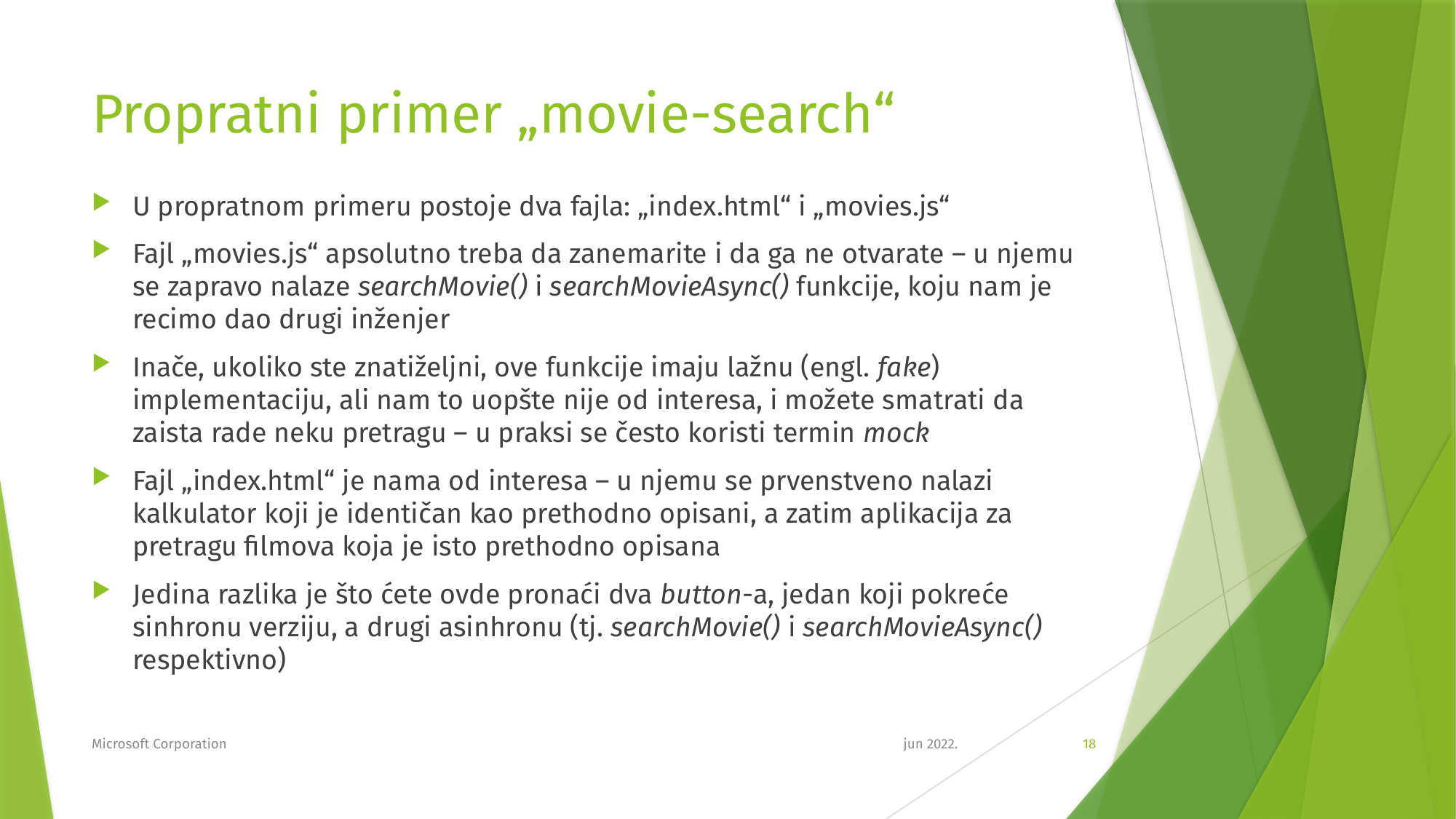

# Propratni primer „movie-search“
U propratnom primeru postoje dva fajla: „index.html“ i „movies.js“
Fajl „movies.js“ apsolutno treba da zanemarite i da ga ne otvarate – u njemu se zapravo nalaze searchMovie() i searchMovieAsync() funkcije, koju nam je recimo dao drugi inženjer
Inače, ukoliko ste znatiželjni, ove funkcije imaju lažnu (engl. fake) implementaciju, ali nam to uopšte nije od interesa, i možete smatrati da zaista rade neku pretragu – u praksi se često koristi termin mock
Fajl „index.html“ je nama od interesa – u njemu se prvenstveno nalazi kalkulator koji je identičan kao prethodno opisani, a zatim aplikacija za pretragu filmova koja je isto prethodno opisana
Jedina razlika je što ćete ovde pronaći dva button-a, jedan koji pokreće sinhronu verziju, a drugi asinhronu (tj. searchMovie() i searchMovieAsync() respektivno)
Microsoft Corporation
jun 2022.
18